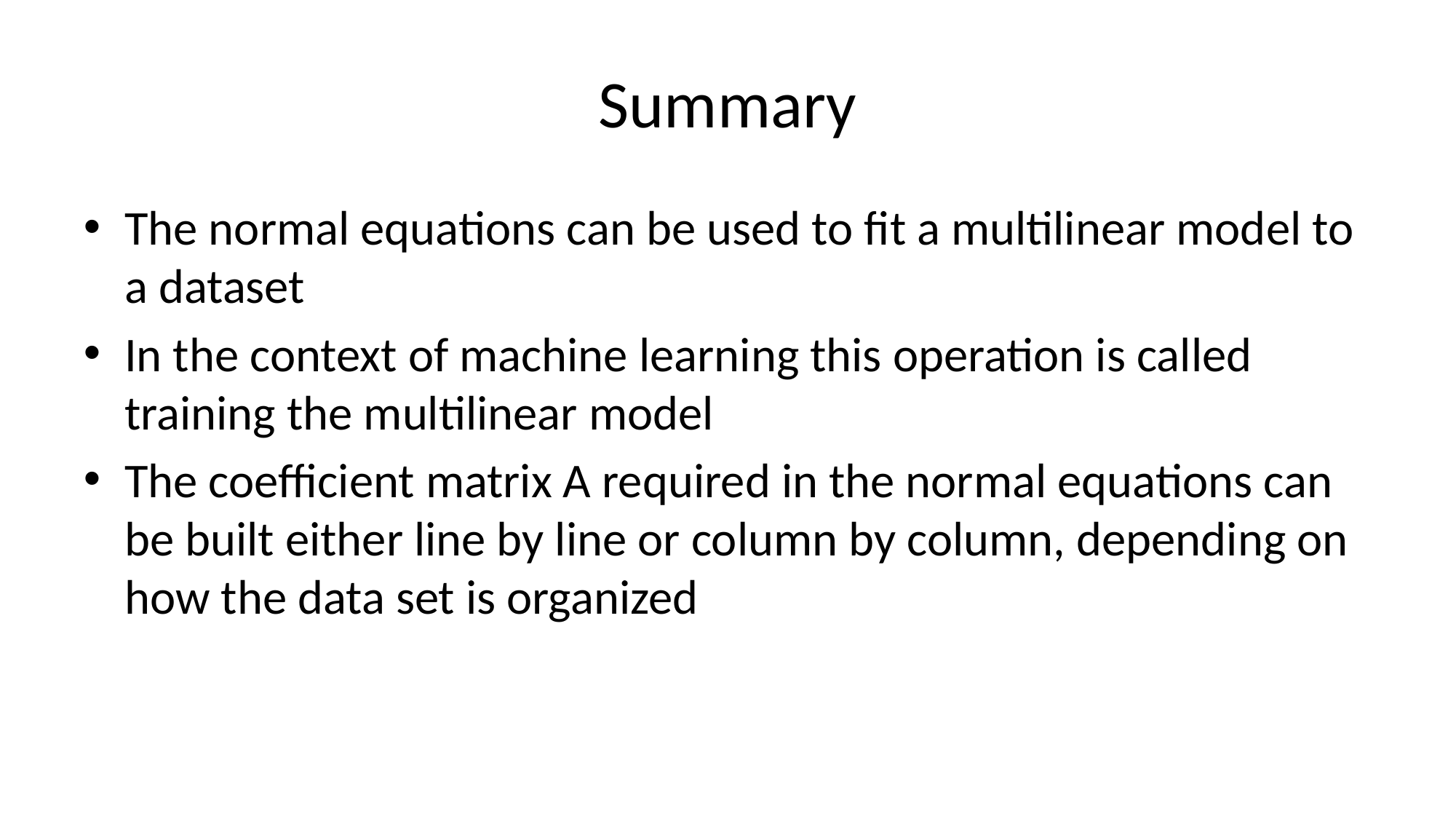

# Summary
The normal equations can be used to fit a multilinear model to a dataset
In the context of machine learning this operation is called training the multilinear model
The coefficient matrix A required in the normal equations can be built either line by line or column by column, depending on how the data set is organized